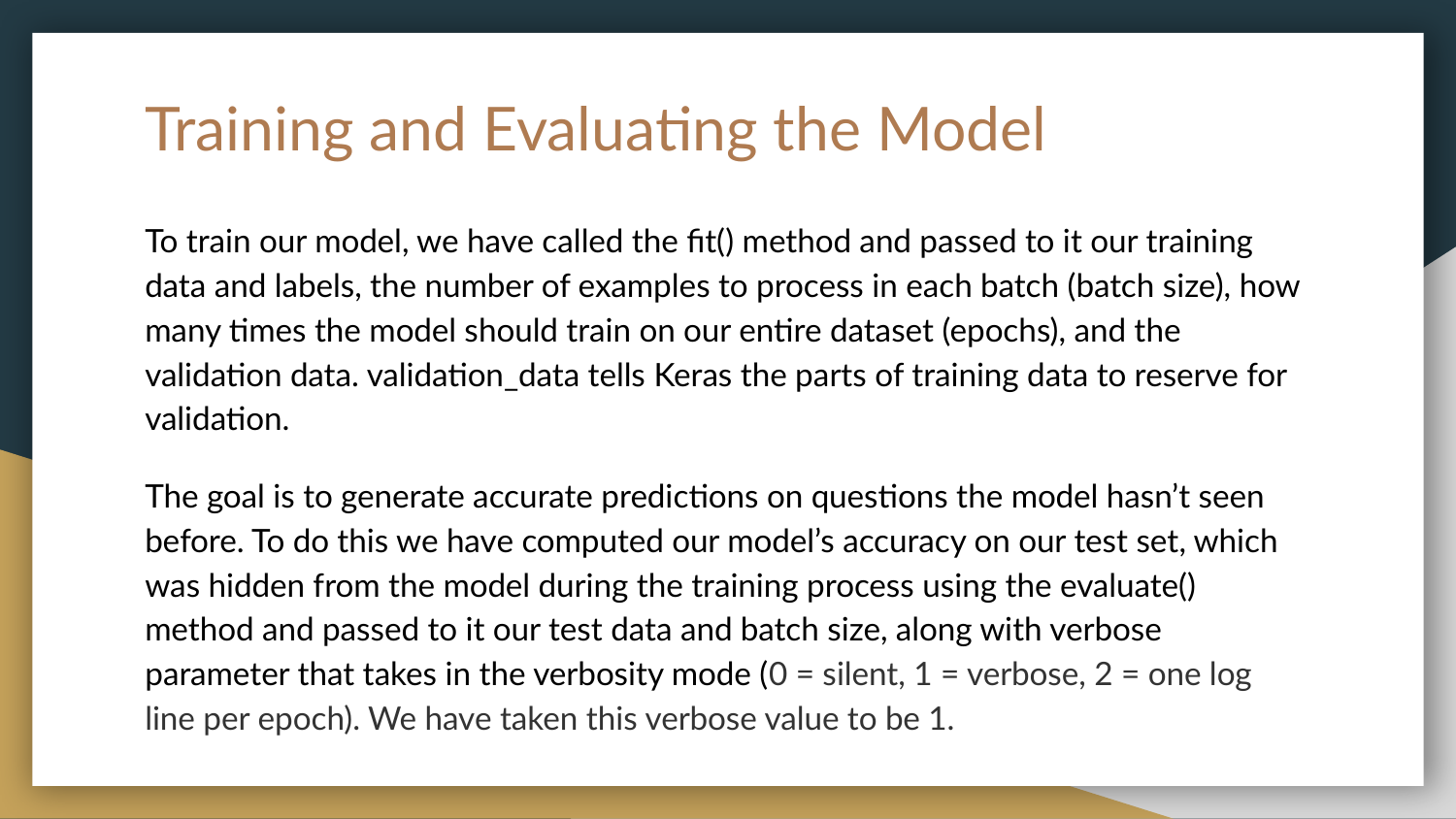

# Training and Evaluating the Model
To train our model, we have called the fit() method and passed to it our training data and labels, the number of examples to process in each batch (batch size), how many times the model should train on our entire dataset (epochs), and the validation data. validation_data tells Keras the parts of training data to reserve for validation.
The goal is to generate accurate predictions on questions the model hasn’t seen before. To do this we have computed our model’s accuracy on our test set, which was hidden from the model during the training process using the evaluate() method and passed to it our test data and batch size, along with verbose parameter that takes in the verbosity mode (0 = silent, 1 = verbose, 2 = one log line per epoch). We have taken this verbose value to be 1.